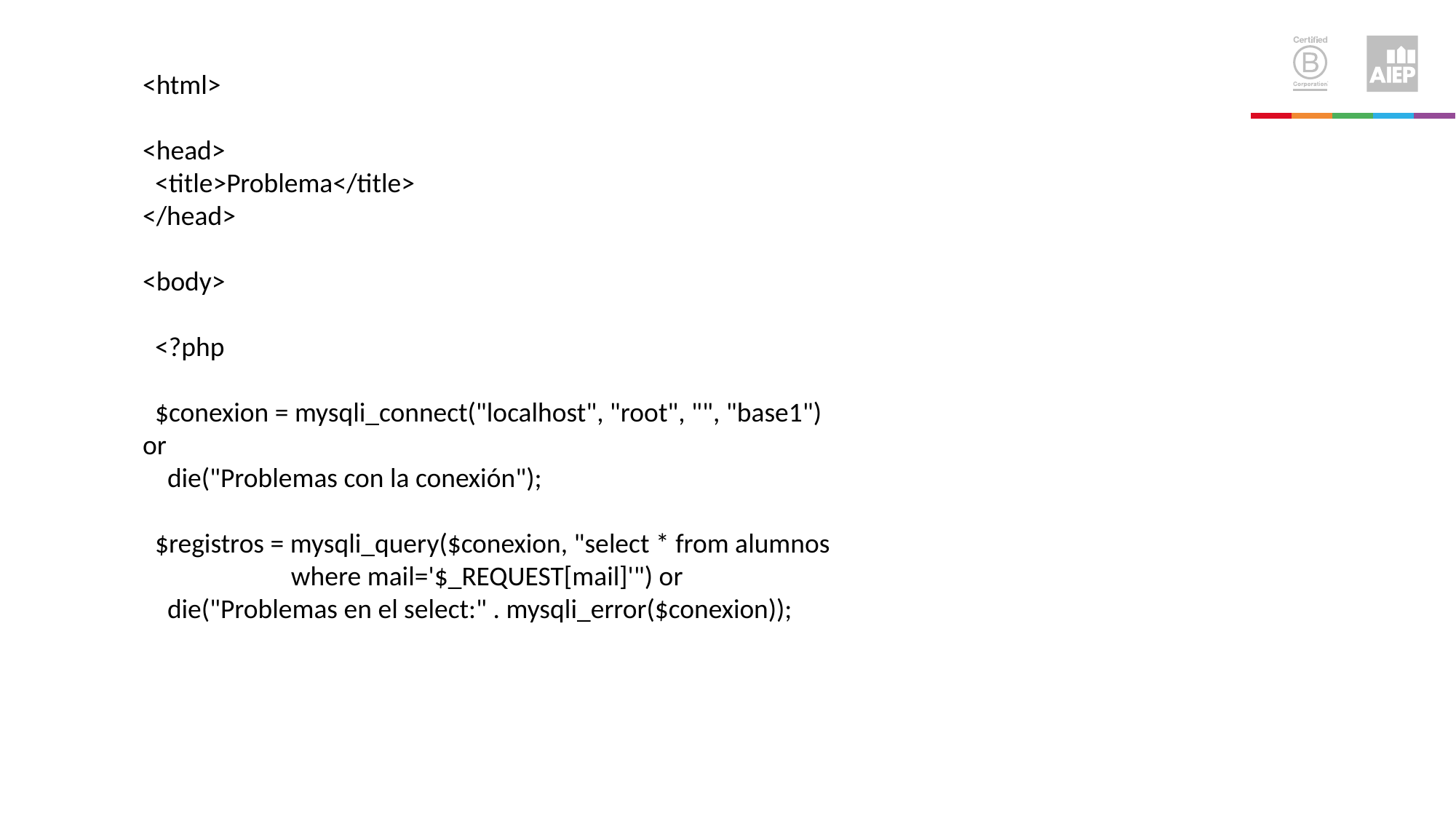

<html>

<head>
  <title>Problema</title>
</head>

<body>

  <?php

  $conexion = mysqli_connect("localhost", "root", "", "base1") or
    die("Problemas con la conexión");

  $registros = mysqli_query($conexion, "select * from alumnos
                        where mail='$_REQUEST[mail]'") or
    die("Problemas en el select:" . mysqli_error($conexion));